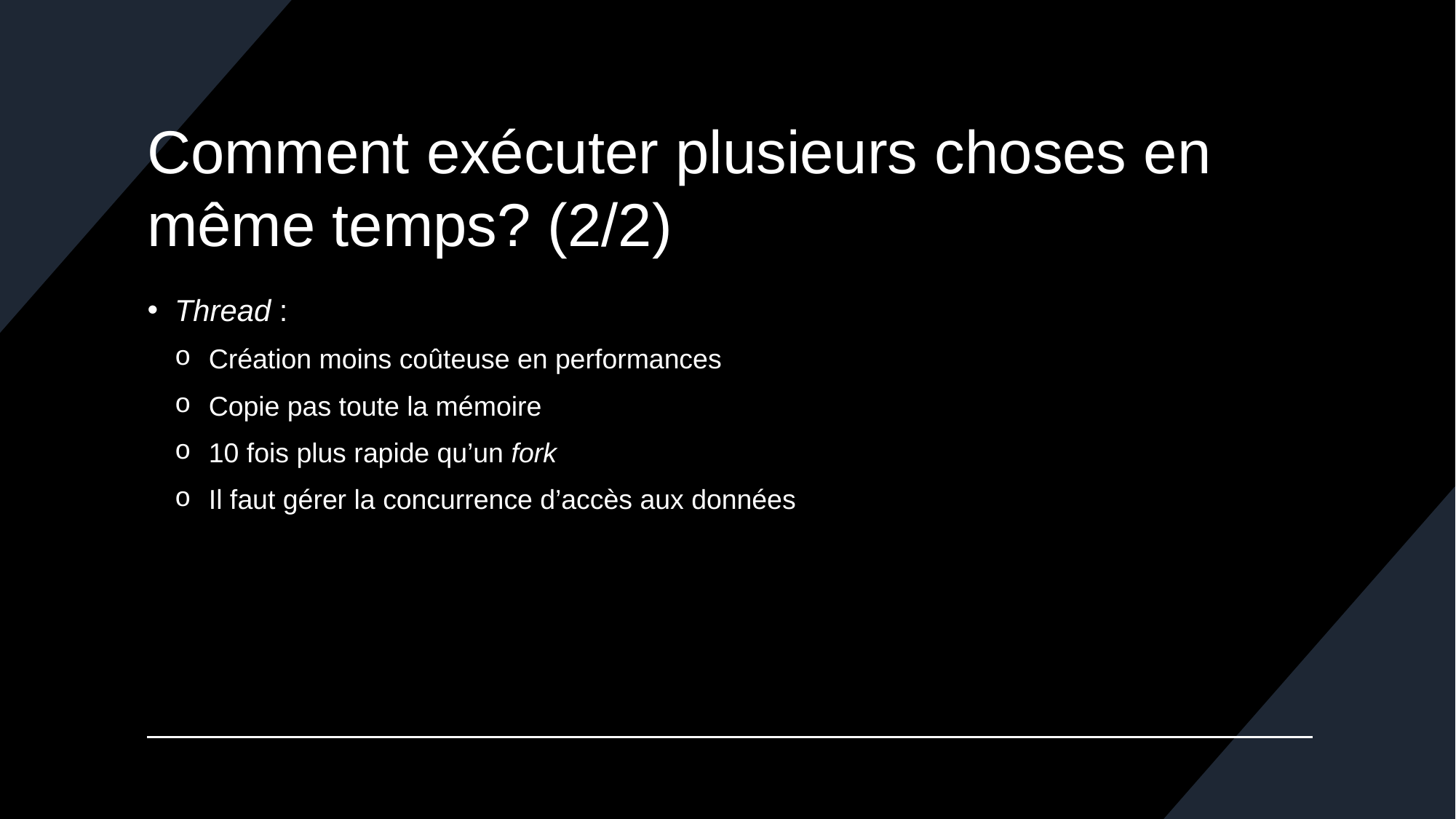

# Comment exécuter plusieurs choses en même temps? (2/2)
Thread :
Création moins coûteuse en performances
Copie pas toute la mémoire
10 fois plus rapide qu’un fork
Il faut gérer la concurrence d’accès aux données